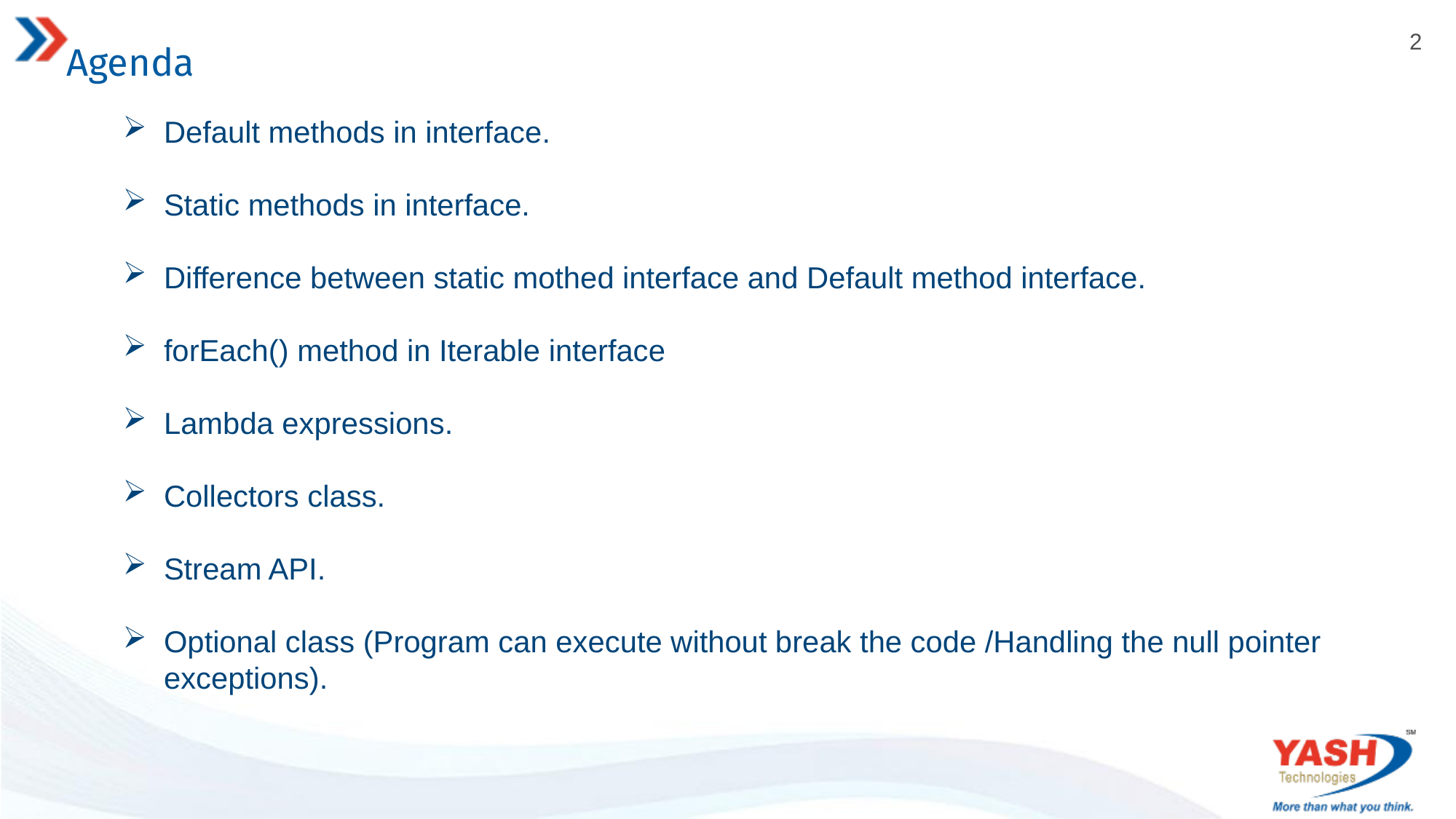

# Agenda
Default methods in interface.

Static methods in interface.

Difference between static mothed interface and Default method interface.

forEach() method in Iterable interface

Lambda expressions.

Collectors class.

Stream API.

Optional class (Program can execute without break the code /Handling the null pointer exceptions).